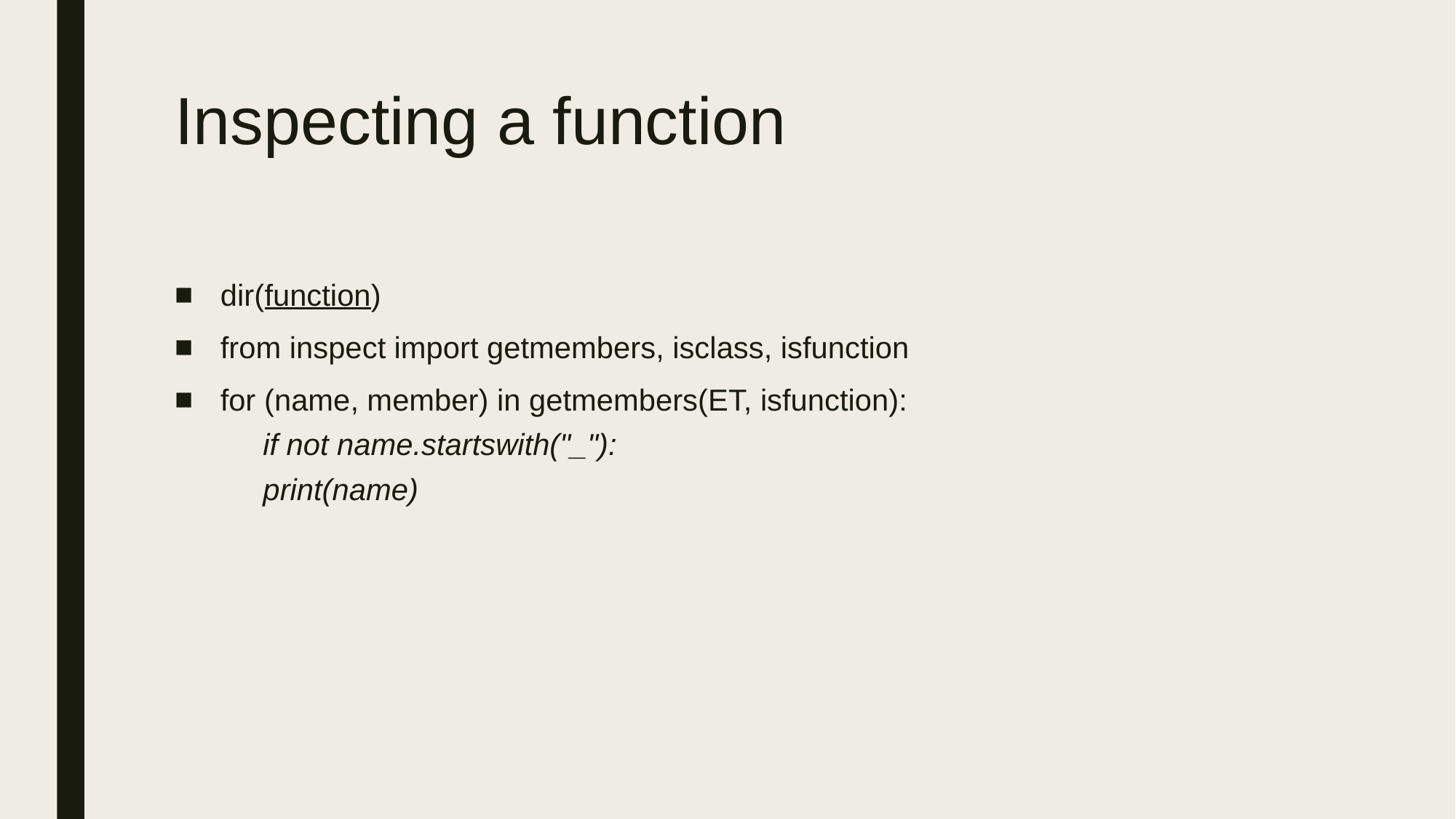

# Inspecting a function
dir(function)
from inspect import getmembers, isclass, isfunction
for (name, member) in getmembers(ET, isfunction):
   if not name.startswith("_"):
   print(name)